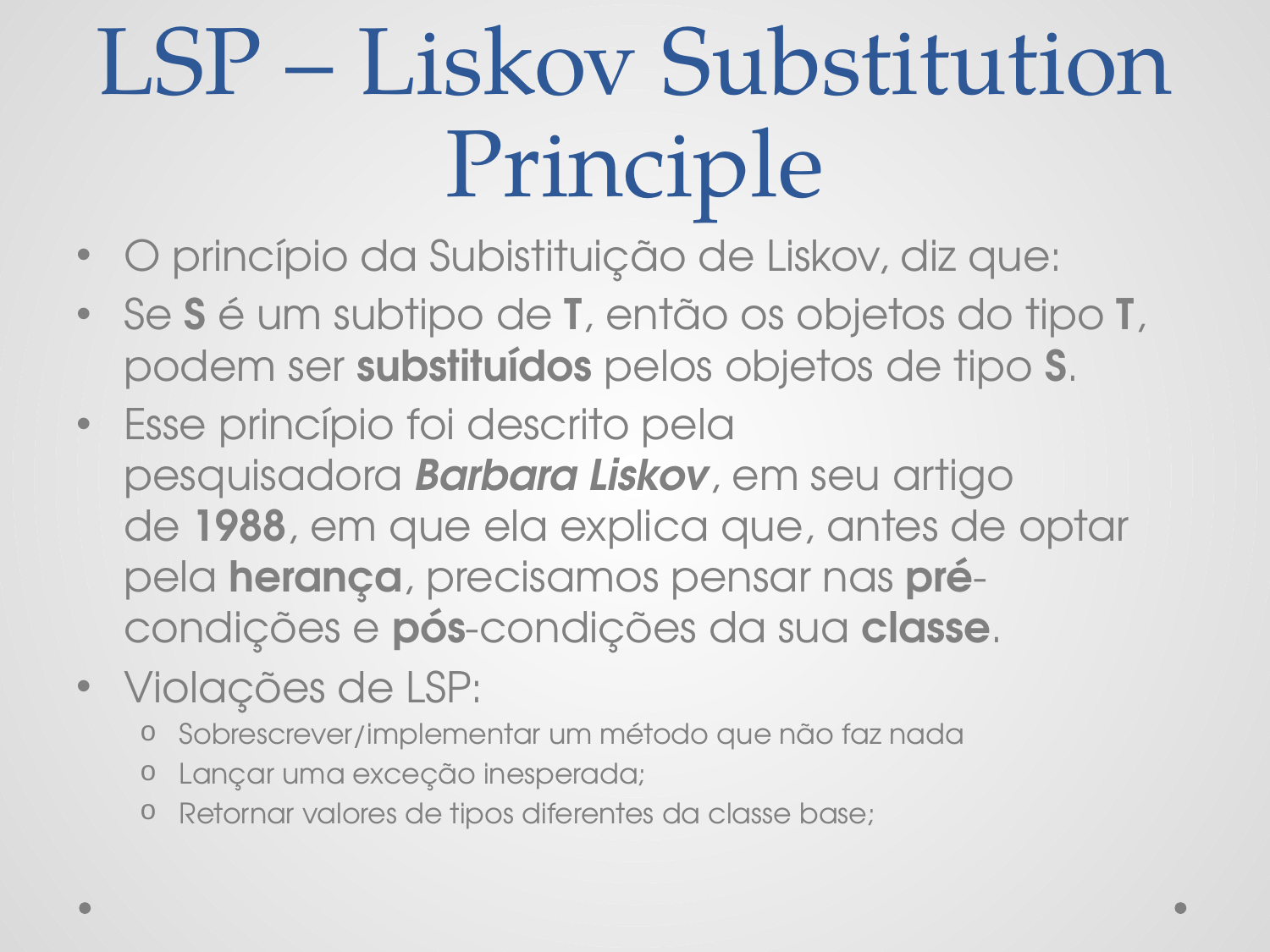

# LSP – Liskov Substitution Principle
O princípio da Subistituição de Liskov, diz que:
Se S é um subtipo de T, então os objetos do tipo T, podem ser substituídos pelos objetos de tipo S.
Esse princípio foi descrito pela pesquisadora Barbara Liskov, em seu artigo de 1988, em que ela explica que, antes de optar pela herança, precisamos pensar nas pré-condições e pós-condições da sua classe.
Violações de LSP:
Sobrescrever/implementar um método que não faz nada
Lançar uma exceção inesperada;
Retornar valores de tipos diferentes da classe base;